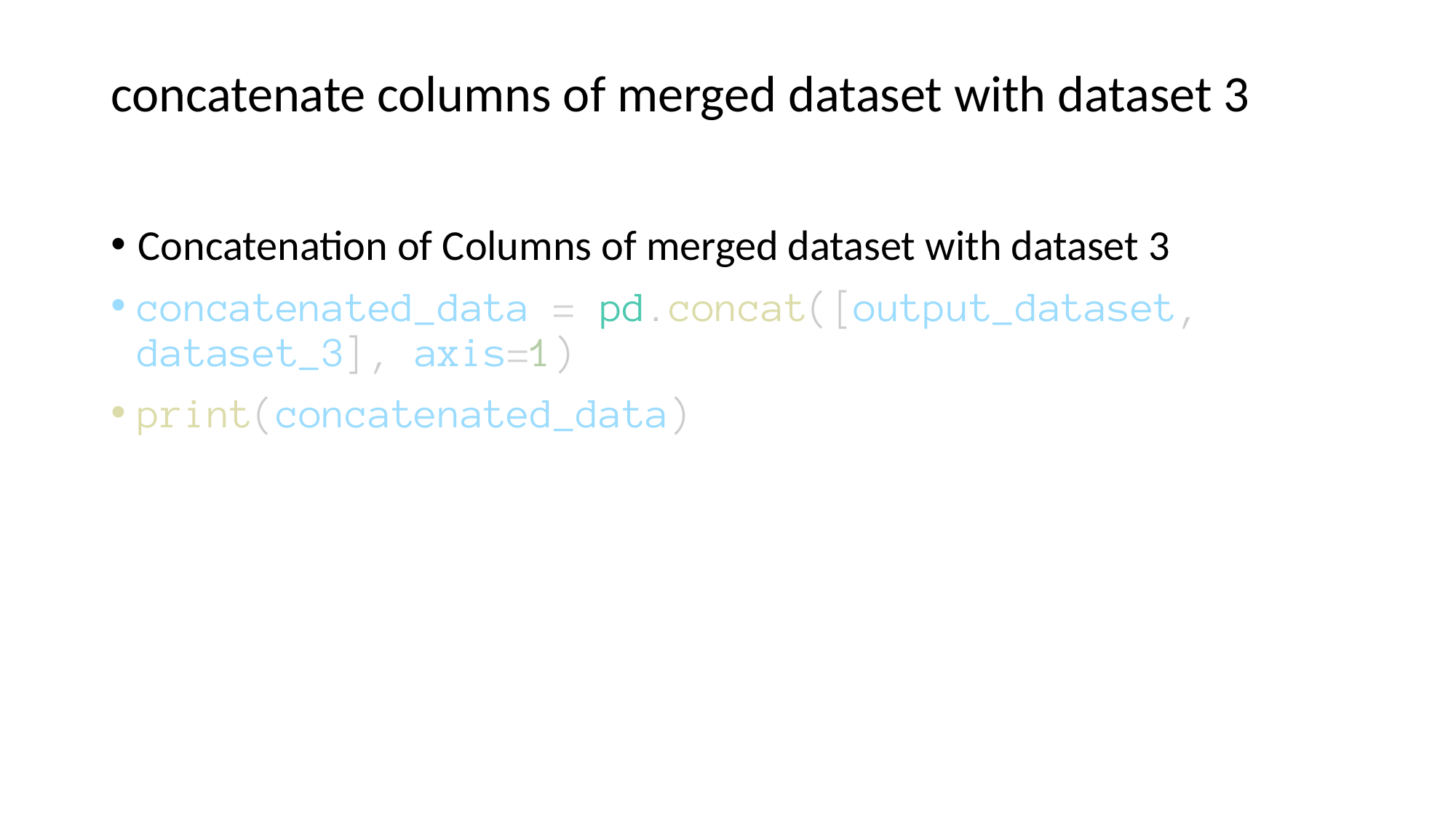

# concatenate columns of merged dataset with dataset 3
Concatenation of Columns of merged dataset with dataset 3
concatenated_data = pd.concat([output_dataset, dataset_3], axis=1)
print(concatenated_data)